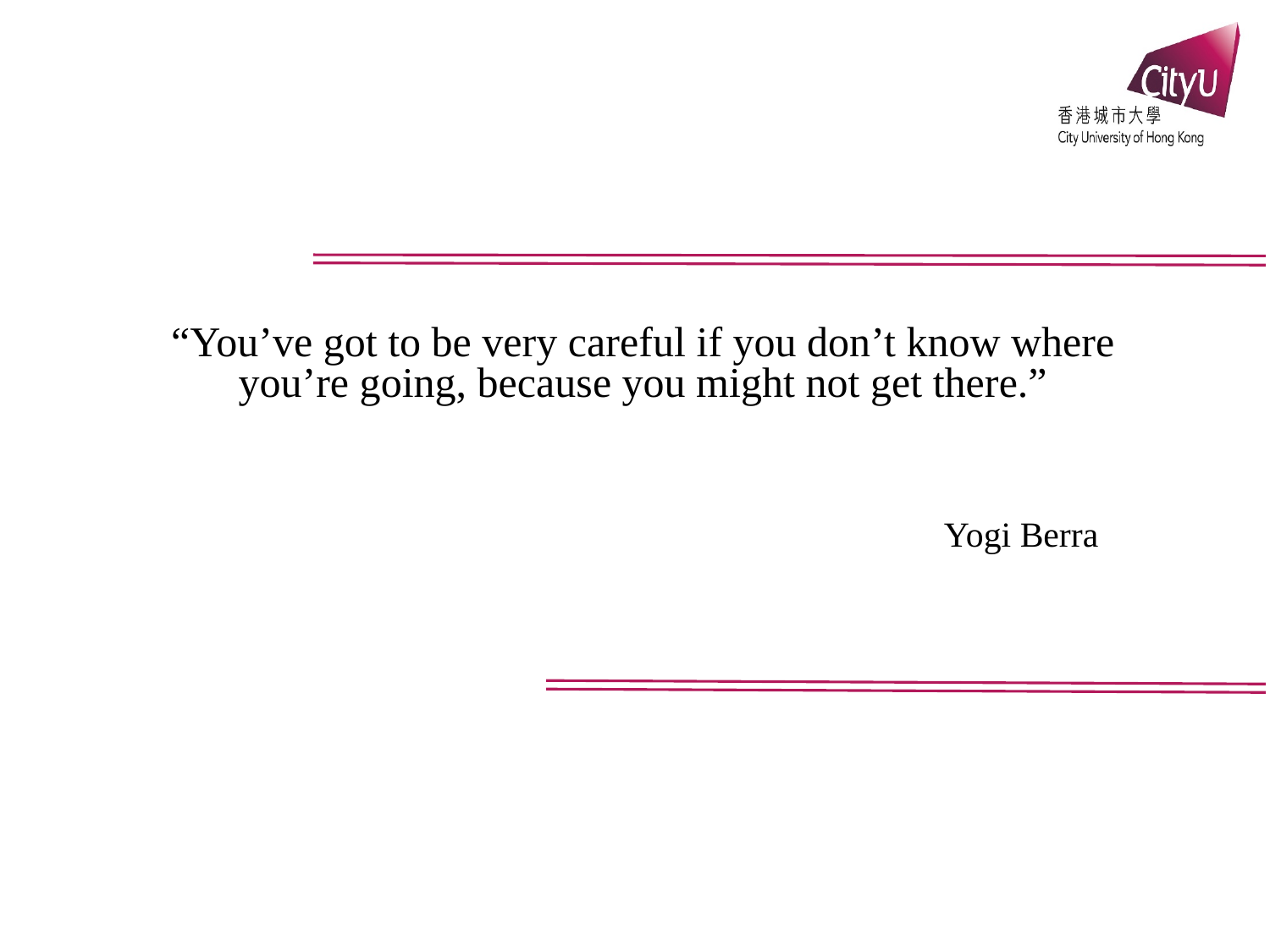

# “You’ve got to be very careful if you don’t know where you’re going, because you might not get there.”
Yogi Berra